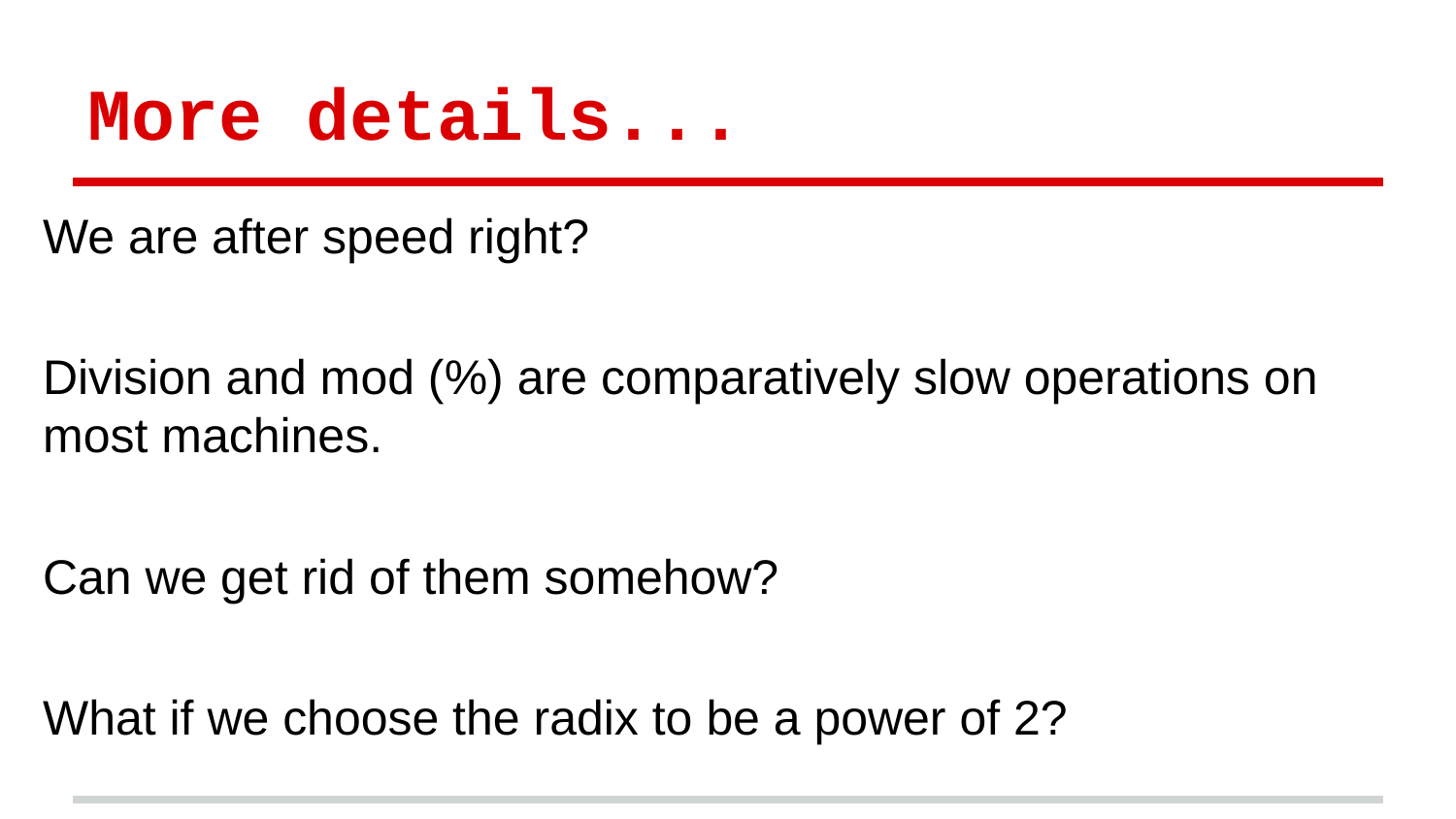

# More details...
We are after speed right?

Division and mod (%) are comparatively slow operations on most machines.

Can we get rid of them somehow?

What if we choose the radix to be a power of 2?